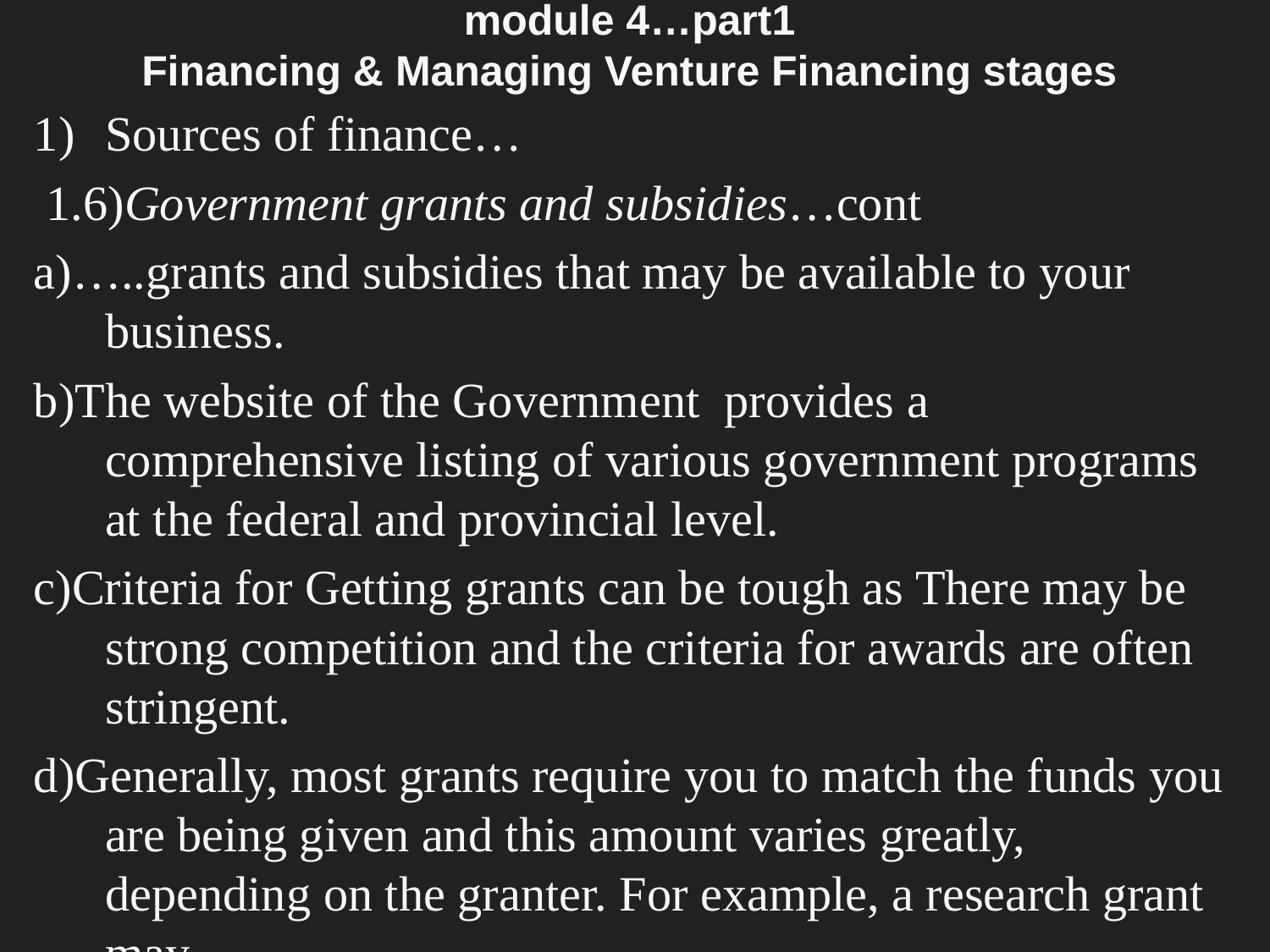

# module 4…part1 Financing & Managing Venture Financing stages
Sources of finance…
 1.6)Government grants and subsidies…cont
a)…..grants and subsidies that may be available to your business.
b)The website of the Government  provides a comprehensive listing of various government programs at the federal and provincial level.
c)Criteria for Getting grants can be tough as There may be strong competition and the criteria for awards are often stringent.
d)Generally, most grants require you to match the funds you are being given and this amount varies greatly, depending on the granter. For example, a research grant may …..